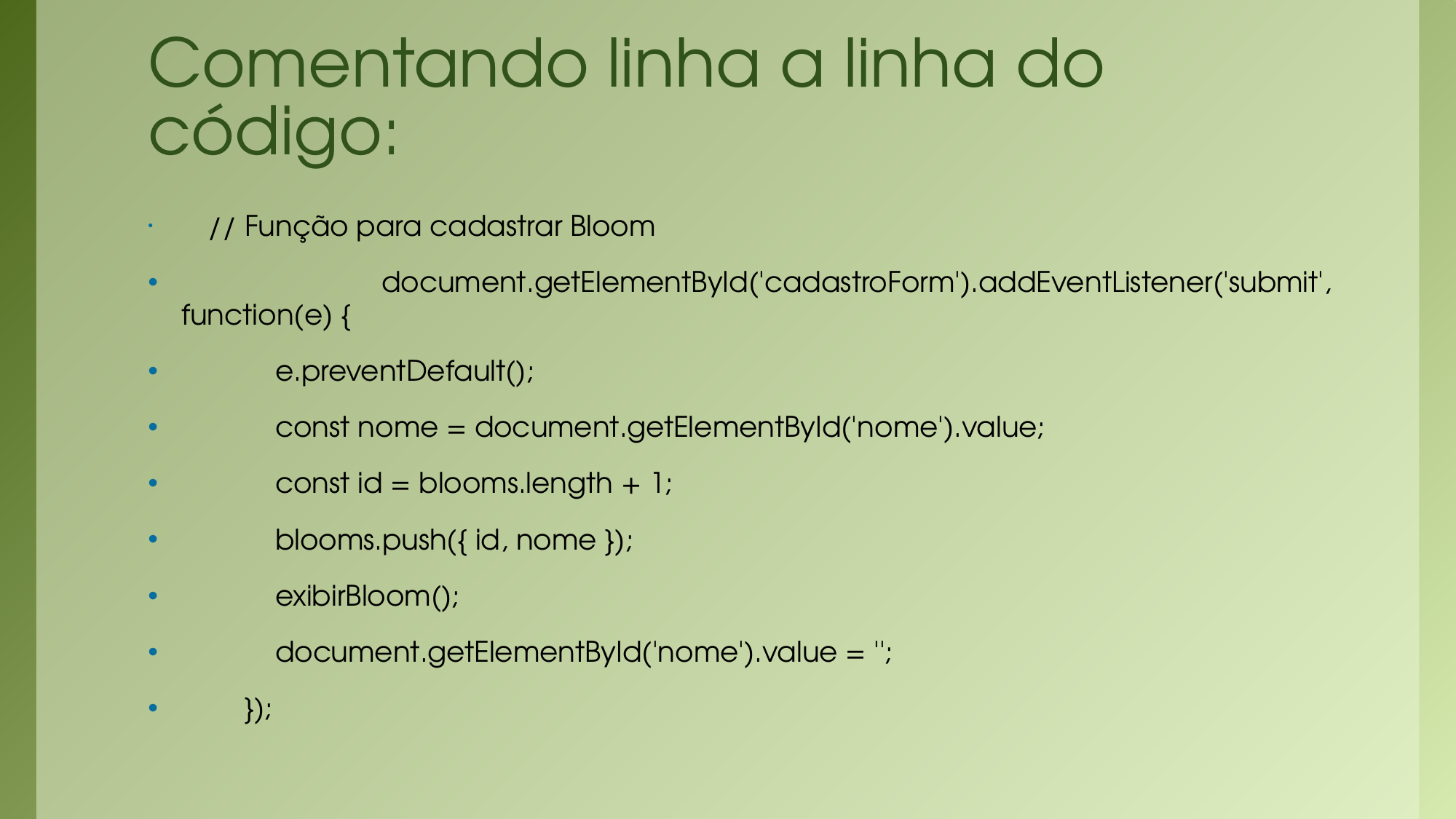

# Comentando linha a linha do código:
    // Função para cadastrar Bloom
        document.getElementById('cadastroForm').addEventListener('submit', function(e) {
            e.preventDefault();
            const nome = document.getElementById('nome').value;
            const id = blooms.length + 1;
            blooms.push({ id, nome });
            exibirBloom();
            document.getElementById('nome').value = '';
        });